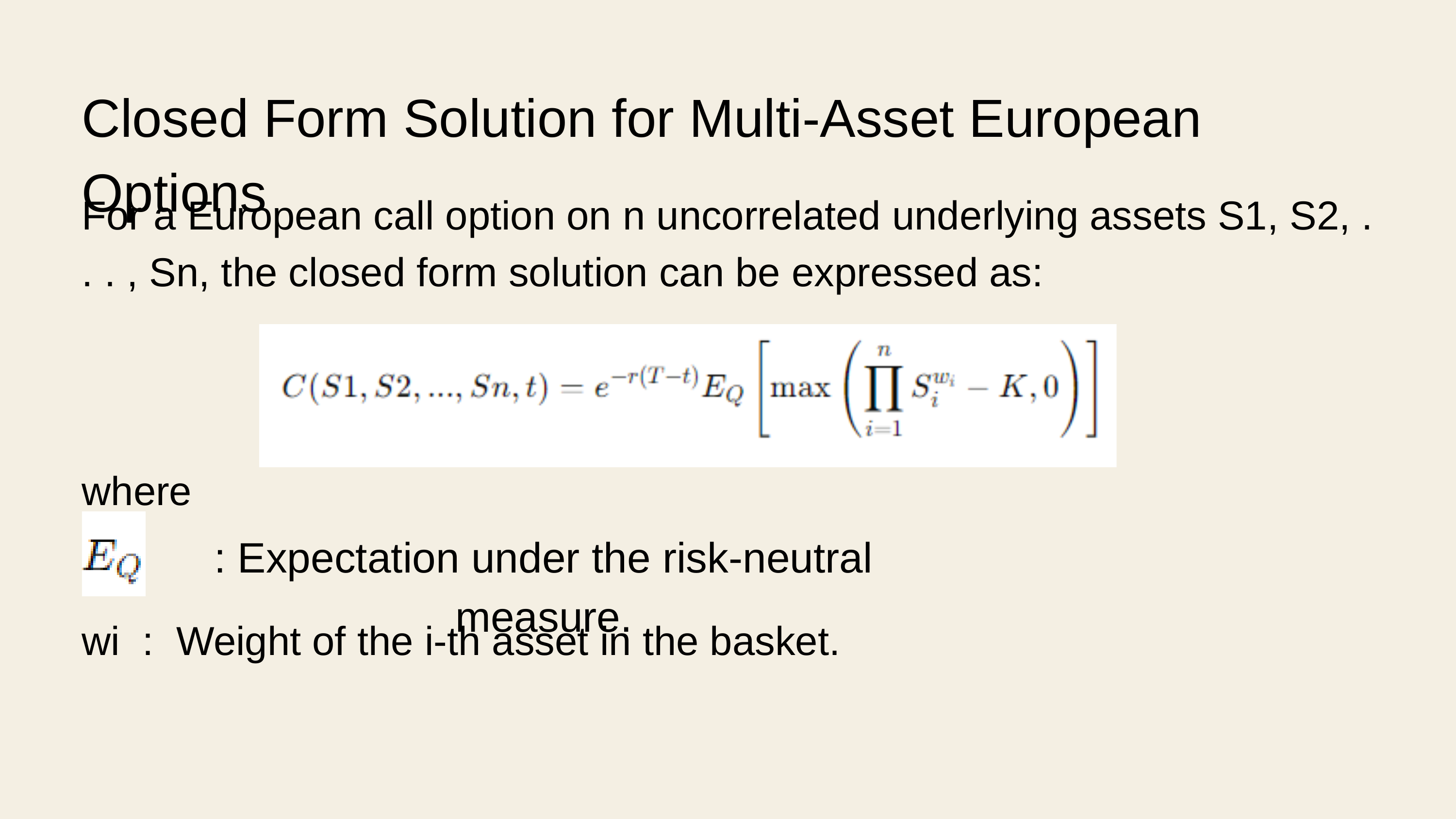

Closed Form Solution for Multi-Asset European Options
For a European call option on n uncorrelated underlying assets S1, S2, . . . , Sn, the closed form solution can be expressed as:

where

: Expectation under the risk-neutral measure.
wi  :  Weight of the i-th asset in the basket.